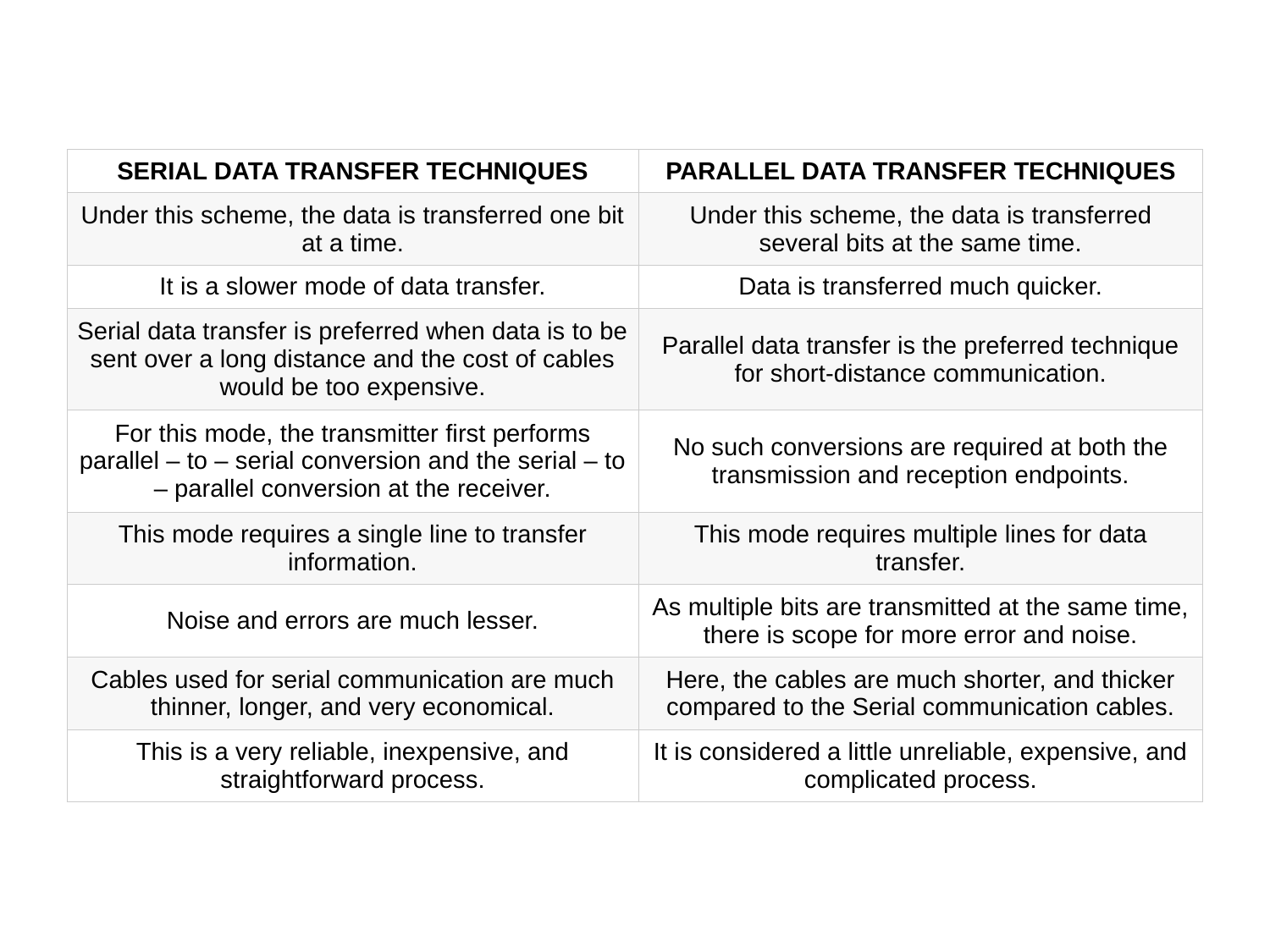

| SERIAL DATA TRANSFER TECHNIQUES | PARALLEL DATA TRANSFER TECHNIQUES |
| --- | --- |
| Under this scheme, the data is transferred one bit at a time. | Under this scheme, the data is transferred several bits at the same time. |
| It is a slower mode of data transfer. | Data is transferred much quicker. |
| Serial data transfer is preferred when data is to be sent over a long distance and the cost of cables would be too expensive. | Parallel data transfer is the preferred technique for short-distance communication. |
| For this mode, the transmitter first performs parallel – to – serial conversion and the serial – to – parallel conversion at the receiver. | No such conversions are required at both the transmission and reception endpoints. |
| This mode requires a single line to transfer information. | This mode requires multiple lines for data transfer. |
| Noise and errors are much lesser. | As multiple bits are transmitted at the same time, there is scope for more error and noise. |
| Cables used for serial communication are much thinner, longer, and very economical. | Here, the cables are much shorter, and thicker compared to the Serial communication cables. |
| This is a very reliable, inexpensive, and straightforward process. | It is considered a little unreliable, expensive, and complicated process. |